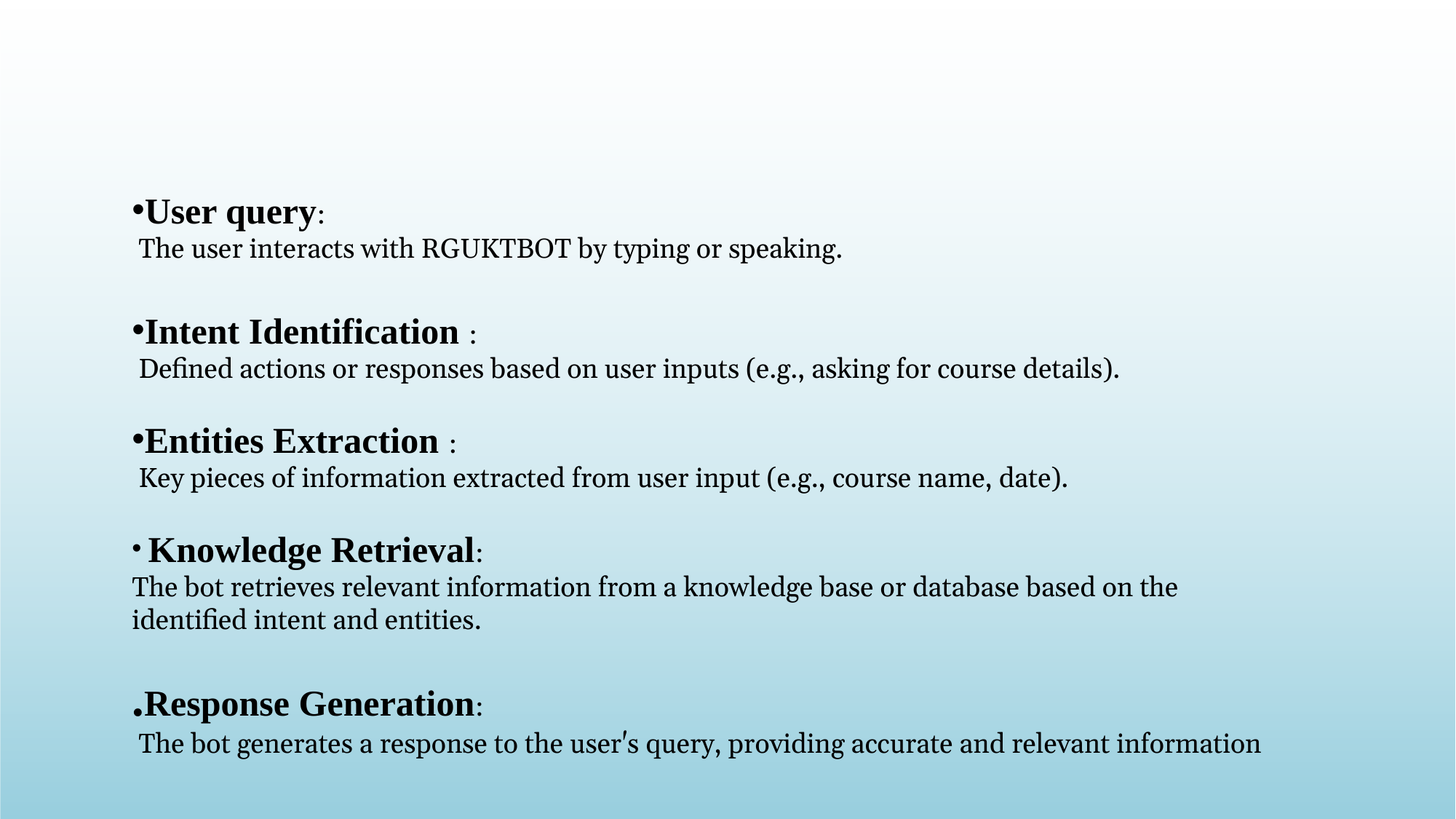

User query:
 The user interacts with RGUKTBOT by typing or speaking.

Intent Identification :
 Defined actions or responses based on user inputs (e.g., asking for course details).

Entities Extraction :
 Key pieces of information extracted from user input (e.g., course name, date).

 Knowledge Retrieval:
The bot retrieves relevant information from a knowledge base or database based on the identified intent and entities.

.Response Generation:
 The bot generates a response to the user's query, providing accurate and relevant information